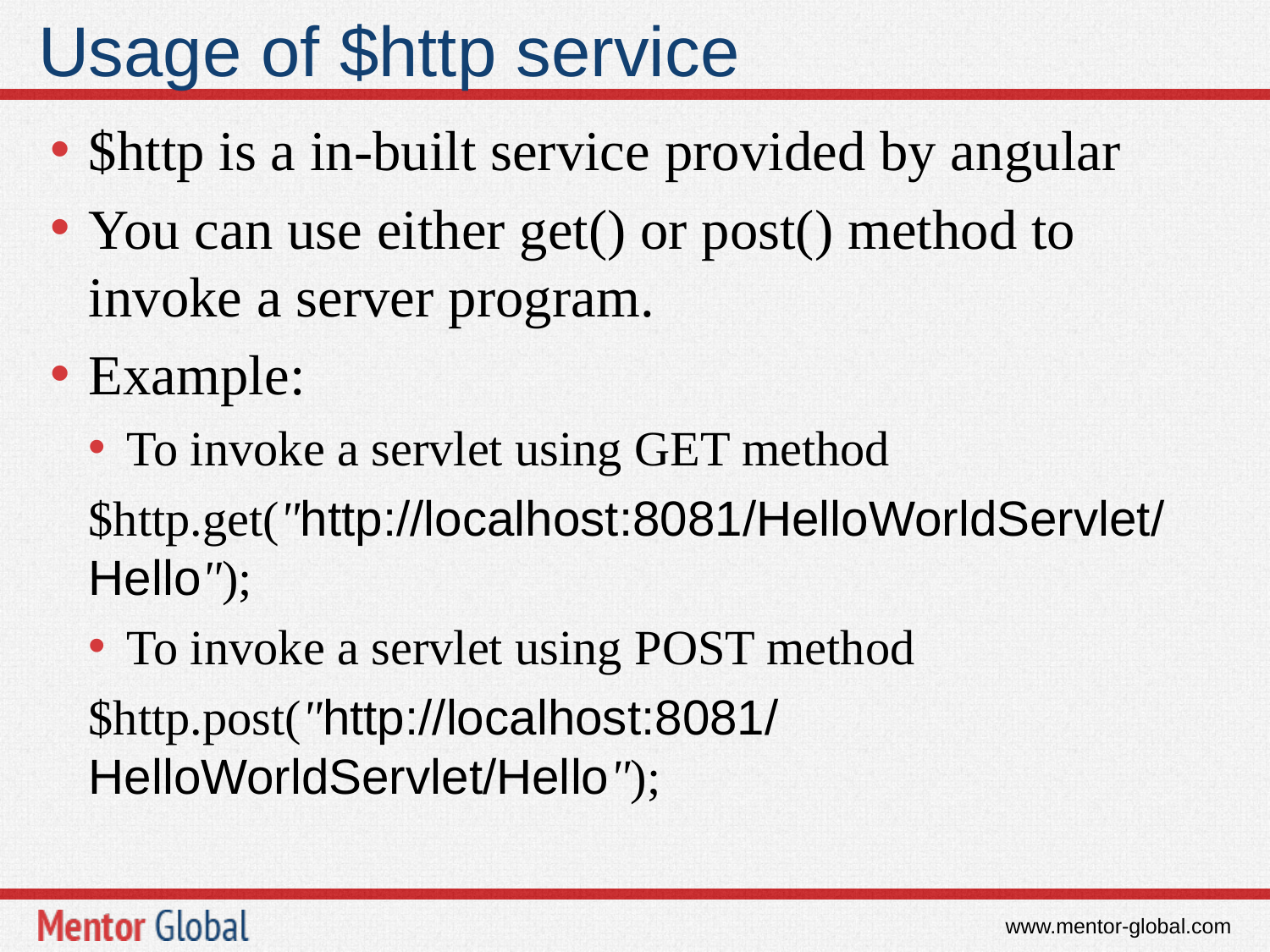

# Usage of $http service
$http is a in-built service provided by angular
You can use either get() or post() method to invoke a server program.
Example:
To invoke a servlet using GET method
$http.get("http://localhost:8081/HelloWorldServlet/Hello");
To invoke a servlet using POST method
$http.post("http://localhost:8081/HelloWorldServlet/Hello");